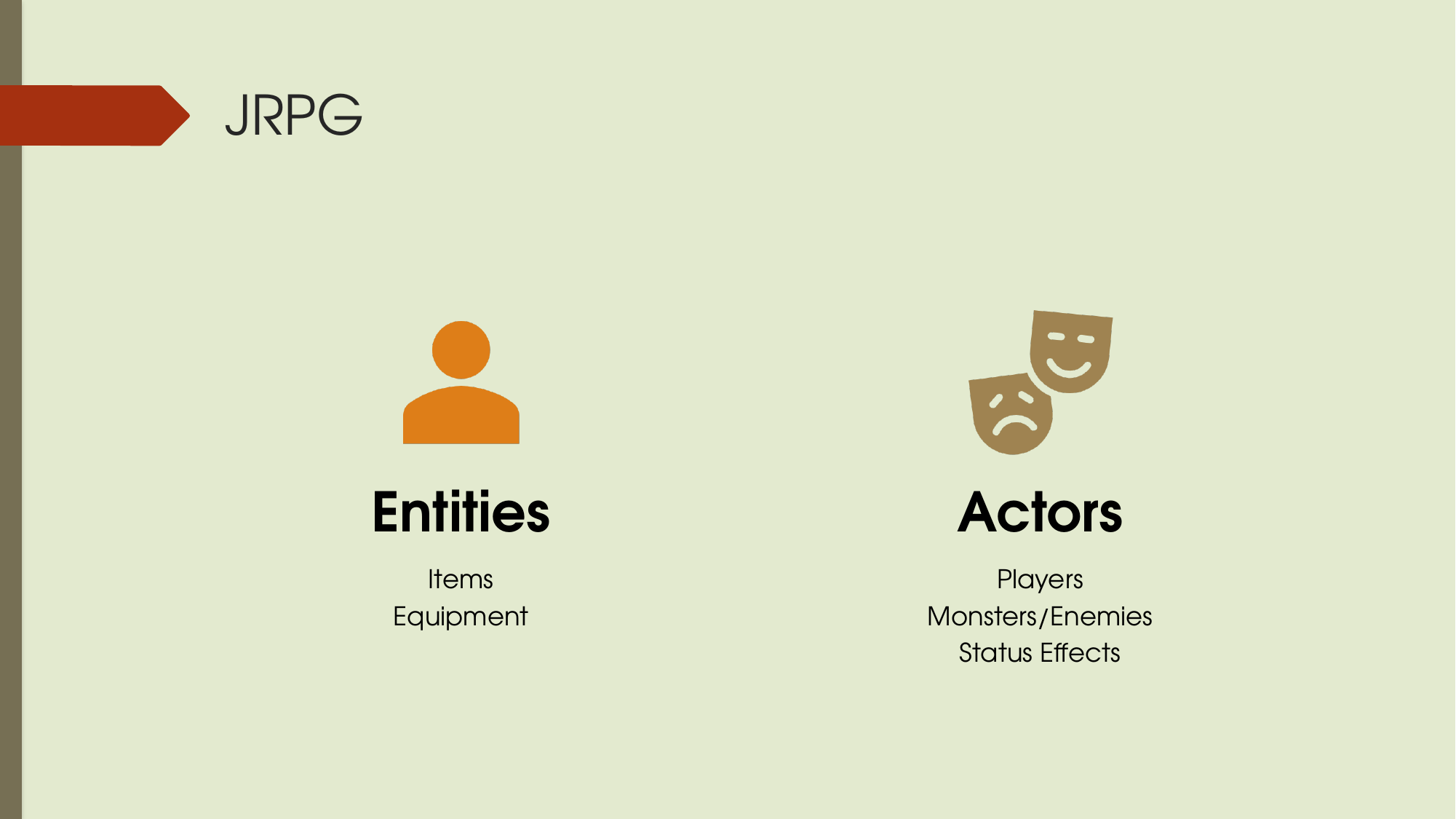

# JRPG

Entities
Items
Equipment
Actors
Players
Monsters/Enemies
Status Effects